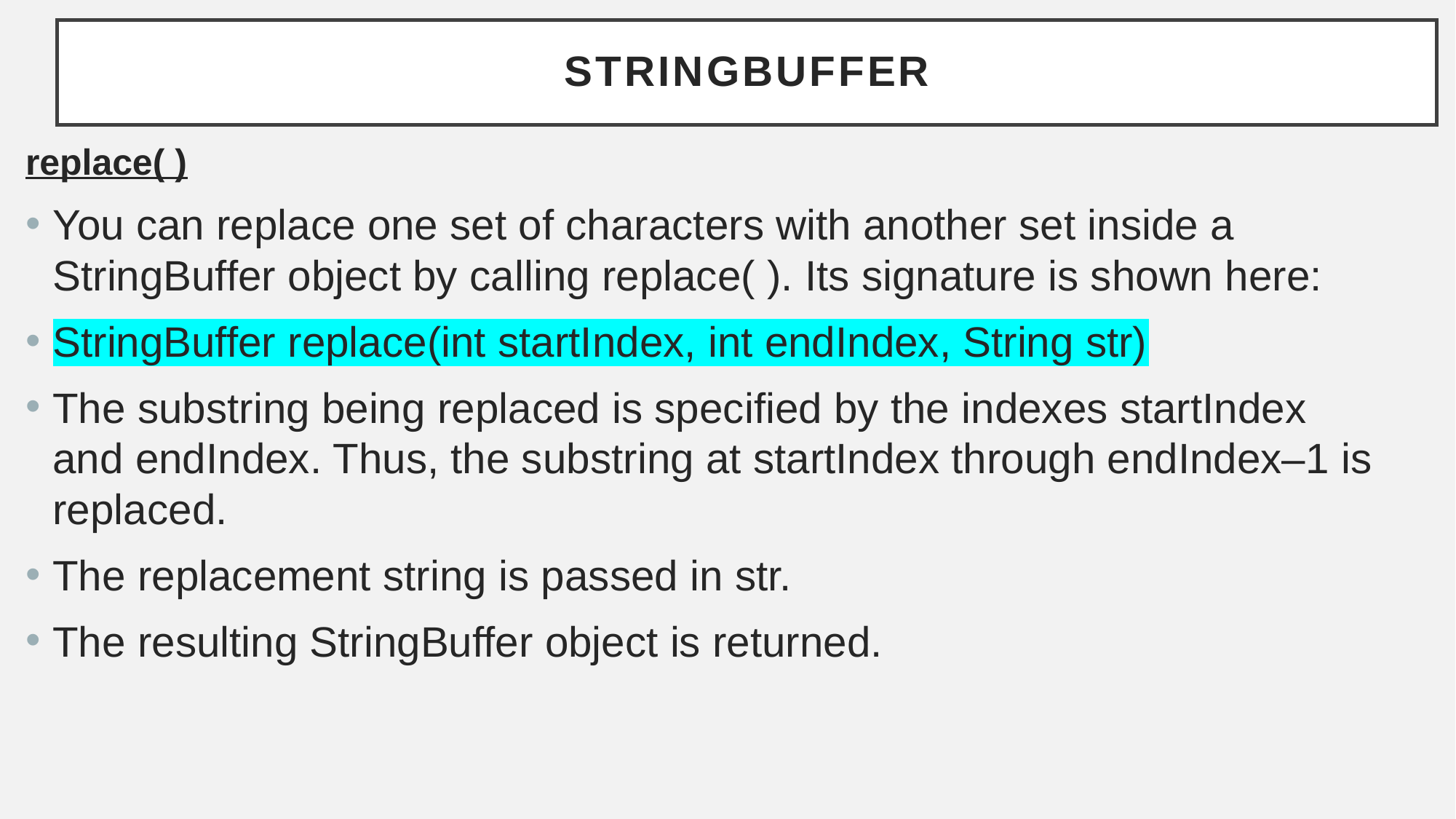

# StringBuffer
replace( )
You can replace one set of characters with another set inside a StringBuffer object by calling replace( ). Its signature is shown here:
StringBuffer replace(int startIndex, int endIndex, String str)
The substring being replaced is specified by the indexes startIndex and endIndex. Thus, the substring at startIndex through endIndex–1 is replaced.
The replacement string is passed in str.
The resulting StringBuffer object is returned.